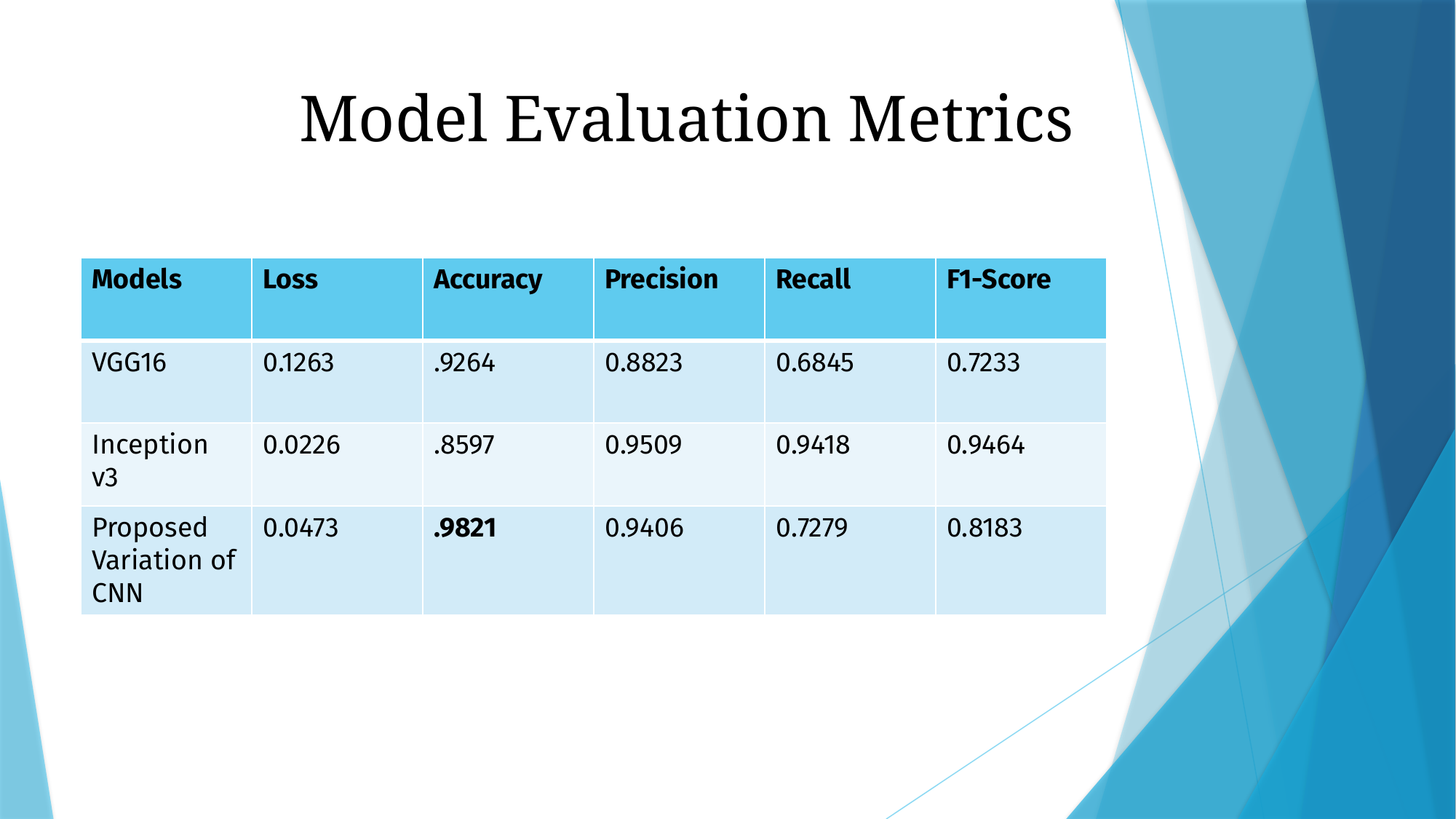

# Model Evaluation Metrics
| Models | Loss | Accuracy | Precision | Recall | F1-Score |
| --- | --- | --- | --- | --- | --- |
| VGG16 | 0.1263 | .9264 | 0.8823 | 0.6845 | 0.7233 |
| Inception v3 | 0.0226 | .8597 | 0.9509 | 0.9418 | 0.9464 |
| Proposed Variation of CNN | 0.0473 | .9821 | 0.9406 | 0.7279 | 0.8183 |